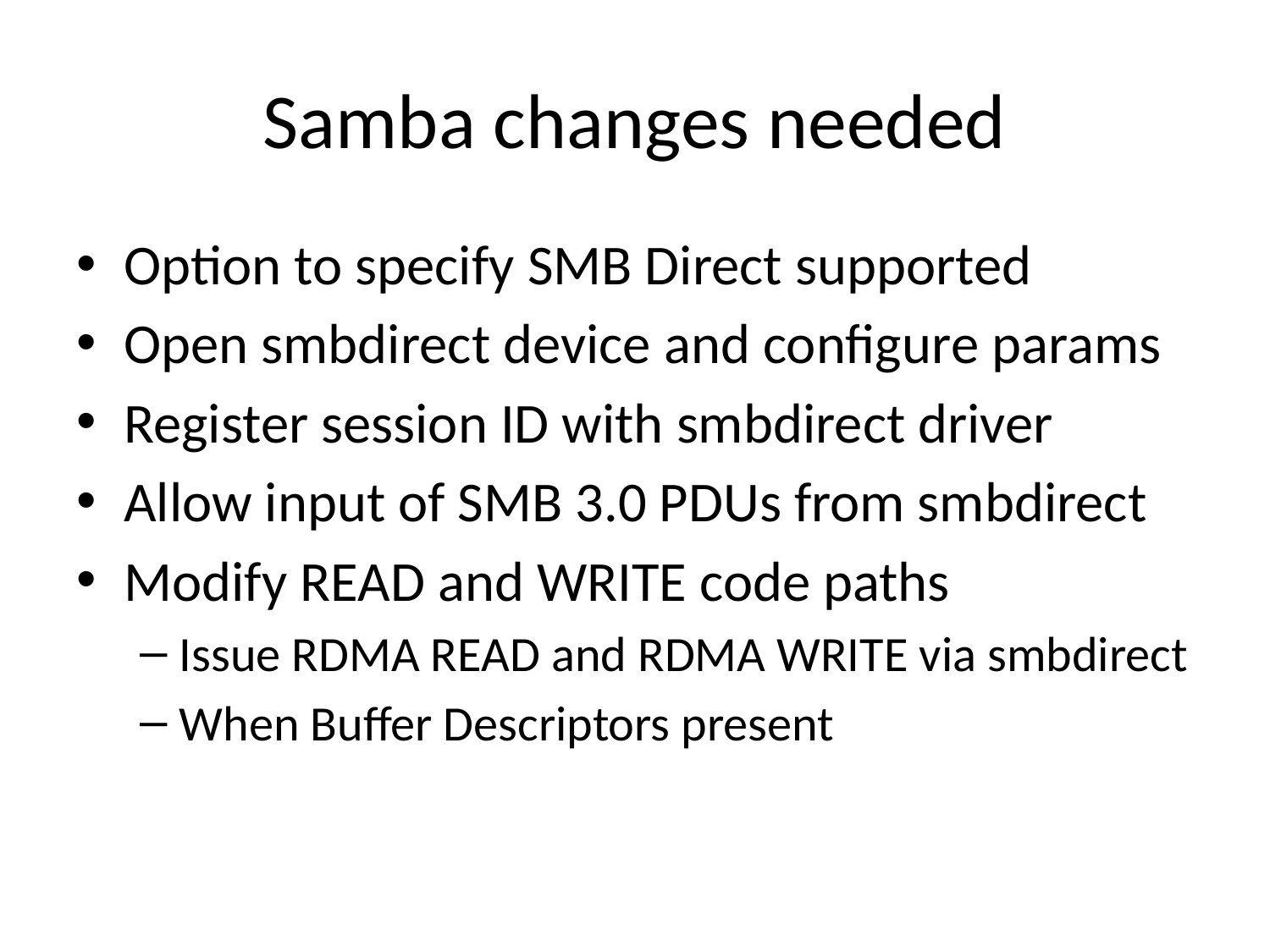

# Samba changes needed
Option to specify SMB Direct supported
Open smbdirect device and configure params
Register session ID with smbdirect driver
Allow input of SMB 3.0 PDUs from smbdirect
Modify READ and WRITE code paths
Issue RDMA READ and RDMA WRITE via smbdirect
When Buffer Descriptors present